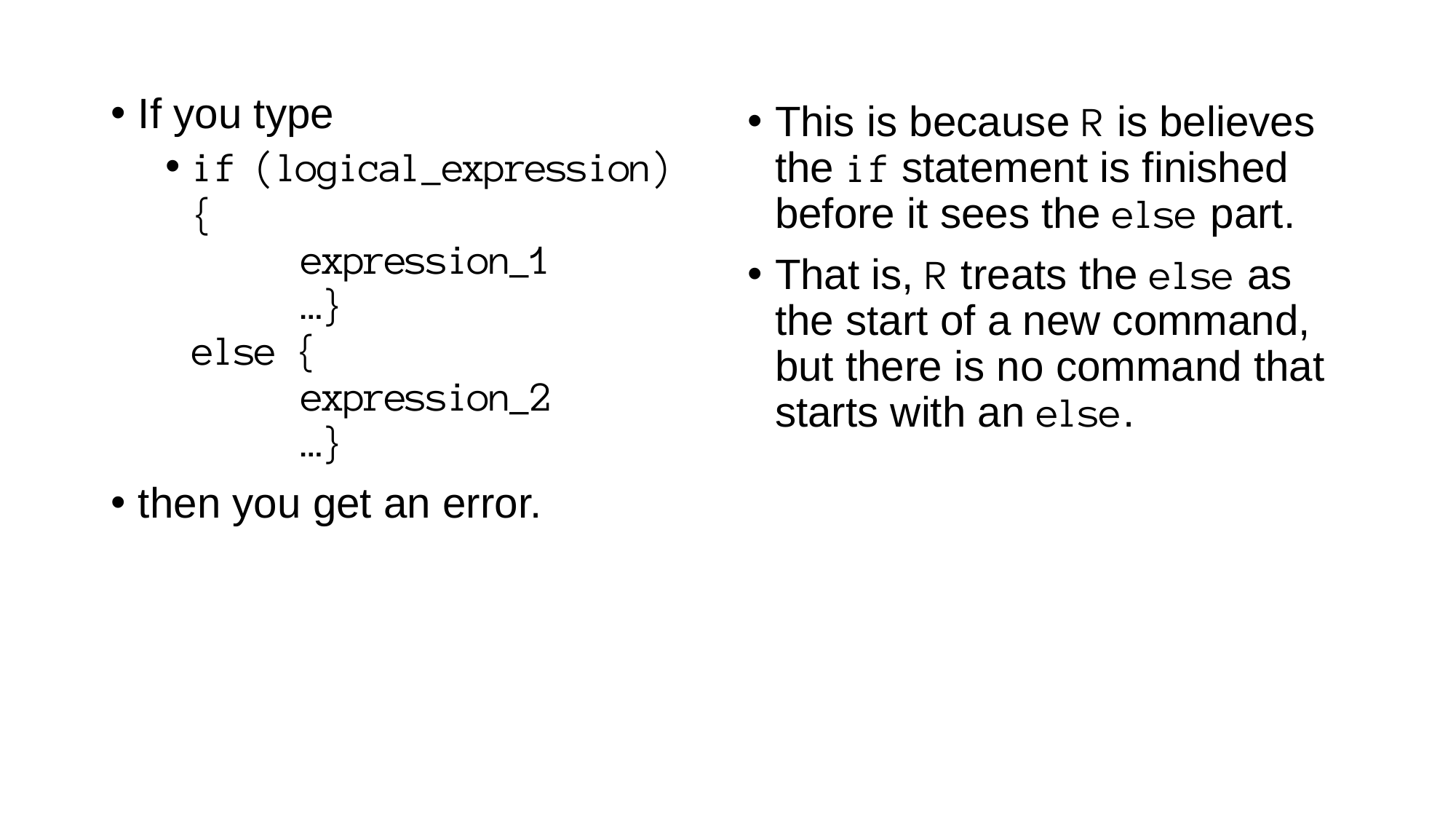

If you type
if (logical_expression) {
	expression_1
	…}
else {
	expression_2
	…}
then you get an error.

This is because R is believes the if statement is finished before it sees the else part.
That is, R treats the else as the start of a new command, but there is no command that starts with an else.